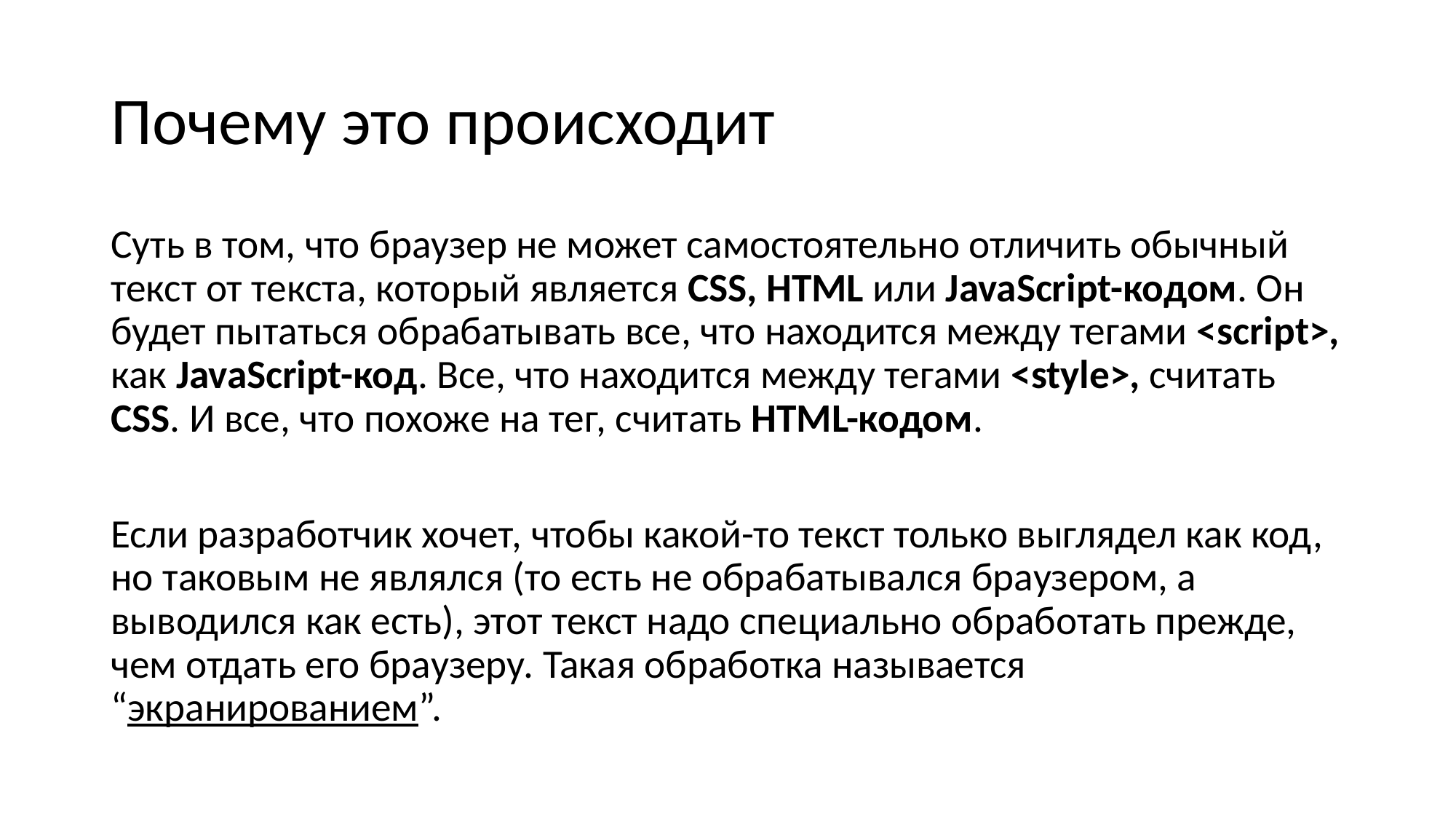

# Почему это происходит
Суть в том, что браузер не может самостоятельно отличить обычный текст от текста, который является CSS, HTML или JavaScript-кодом. Он будет пытаться обрабатывать все, что находится между тегами <script>, как JavaScript-код. Все, что находится между тегами <style>, считать CSS. И все, что похоже на тег, считать HTML-кодом.

Если разработчик хочет, чтобы какой-то текст только выглядел как код, но таковым не являлся (то есть не обрабатывался браузером, а выводился как есть), этот текст надо специально обработать прежде, чем отдать его браузеру. Такая обработка называется “экранированием”.